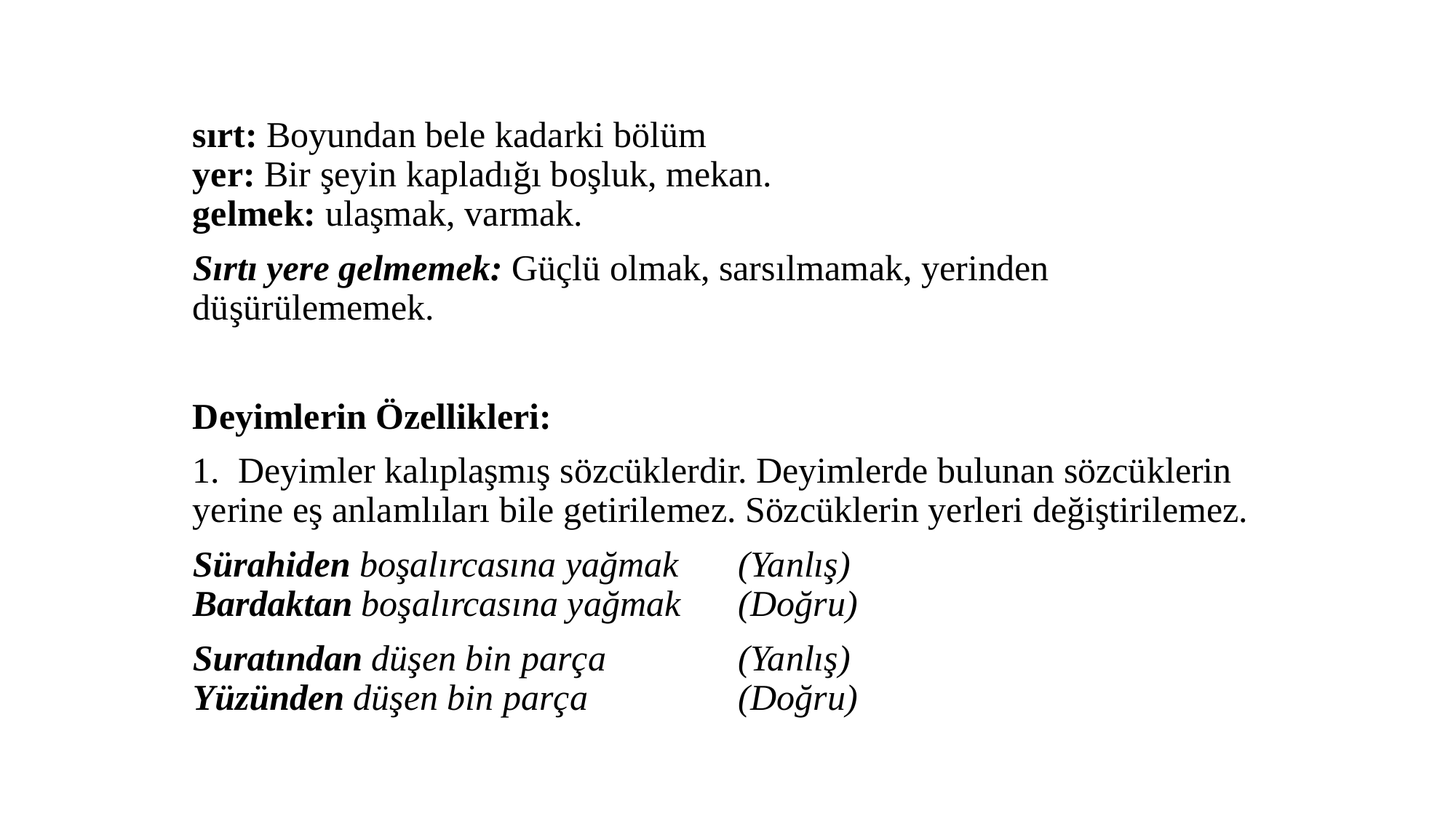

sırt: Boyundan bele kadarki bölüm
yer: Bir şeyin kapladığı boşluk, mekan.
gelmek: ulaşmak, varmak.
Sırtı yere gelmemek: Güçlü olmak, sarsılmamak, yerinden düşürülememek.

Deyimlerin Özellikleri:
1.  Deyimler kalıplaşmış sözcüklerdir. Deyimlerde bulunan sözcüklerin yerine eş anlamlıları bile getirilemez. Sözcüklerin yerleri değiştirilemez.
Sürahiden boşalırcasına yağmak	(Yanlış)
Bardaktan boşalırcasına yağmak 	(Doğru)
Suratından düşen bin parça 		(Yanlış)
Yüzünden düşen bin parça 		(Doğru)